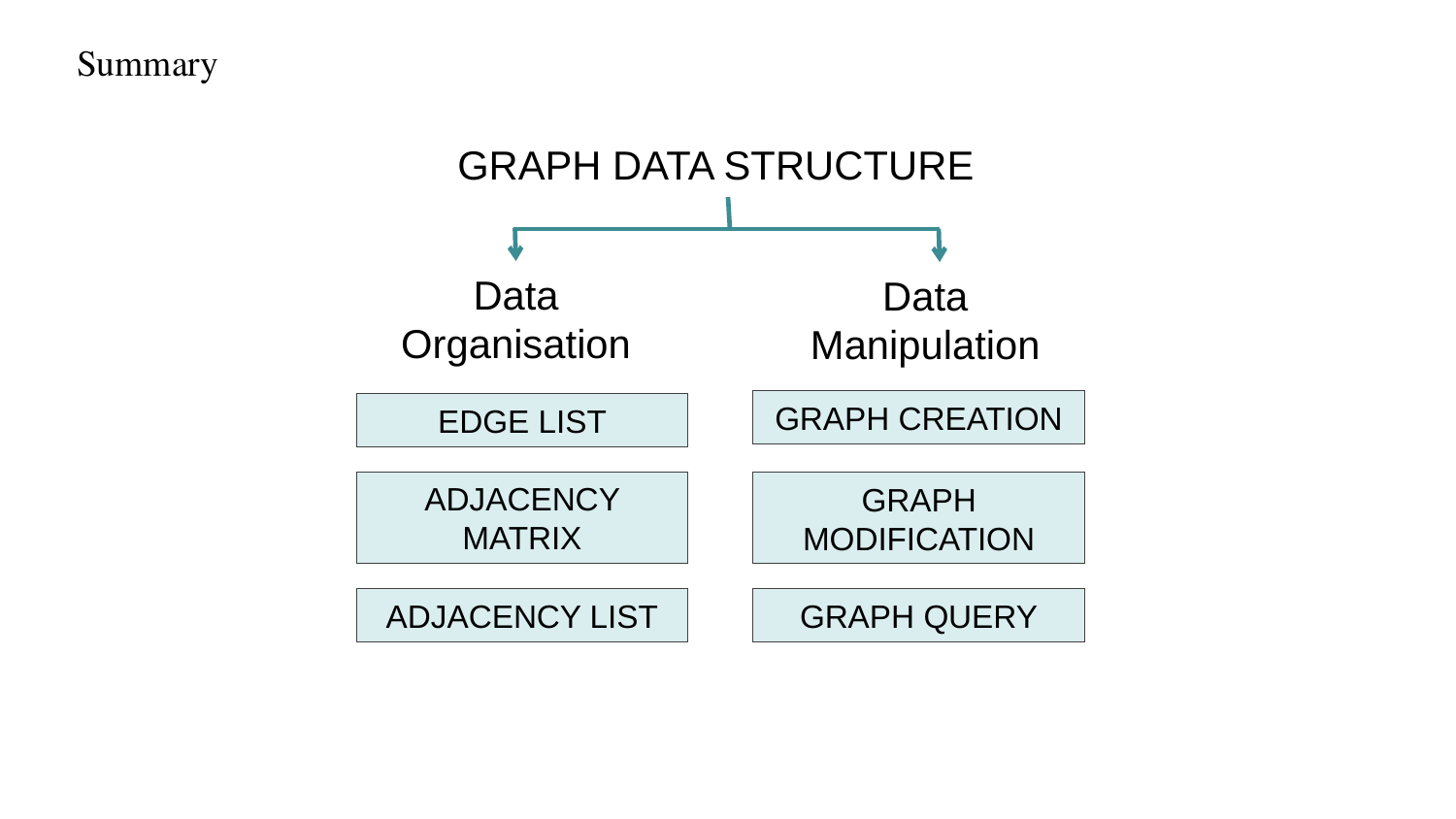

Summary
GRAPH DATA STRUCTURE
Data Organisation
Data Manipulation
GRAPH CREATION
EDGE LIST
ADJACENCY MATRIX
GRAPH MODIFICATION
ADJACENCY LIST
GRAPH QUERY